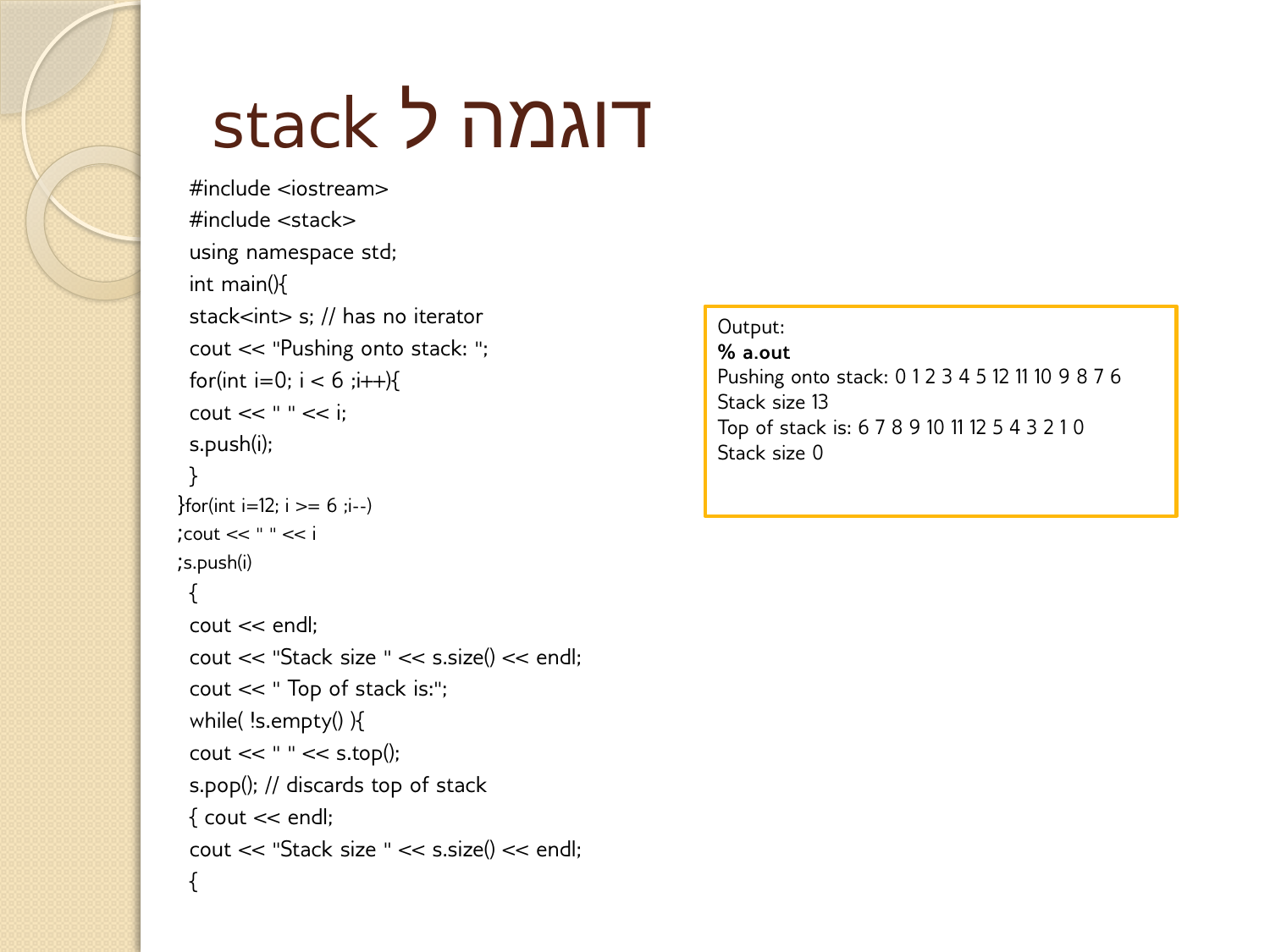

# דוגמה ל stack
#include <iostream>
#include <stack>
using namespace std;
int main(){
stack<int> s; // has no iterator
cout << "Pushing onto stack: ";
for(int i=0; i < 6 ;i++){
cout << " " << i;
s.push(i);
}
for(int i=12; i >= 6 ;i--){
cout << " " << i;
s.push(i);
{
cout << endl;
cout << "Stack size " << s.size() << endl;
cout << " Top of stack is:";
while( !s.empty() ){
cout << " " << s.top();
s.pop(); // discards top of stack
{ cout << endl;
cout << "Stack size " << s.size() << endl;
{
Output:
% a.out
Pushing onto stack: 0 1 2 3 4 5 12 11 10 9 8 7 6
Stack size 13
Top of stack is: 6 7 8 9 10 11 12 5 4 3 2 1 0
Stack size 0